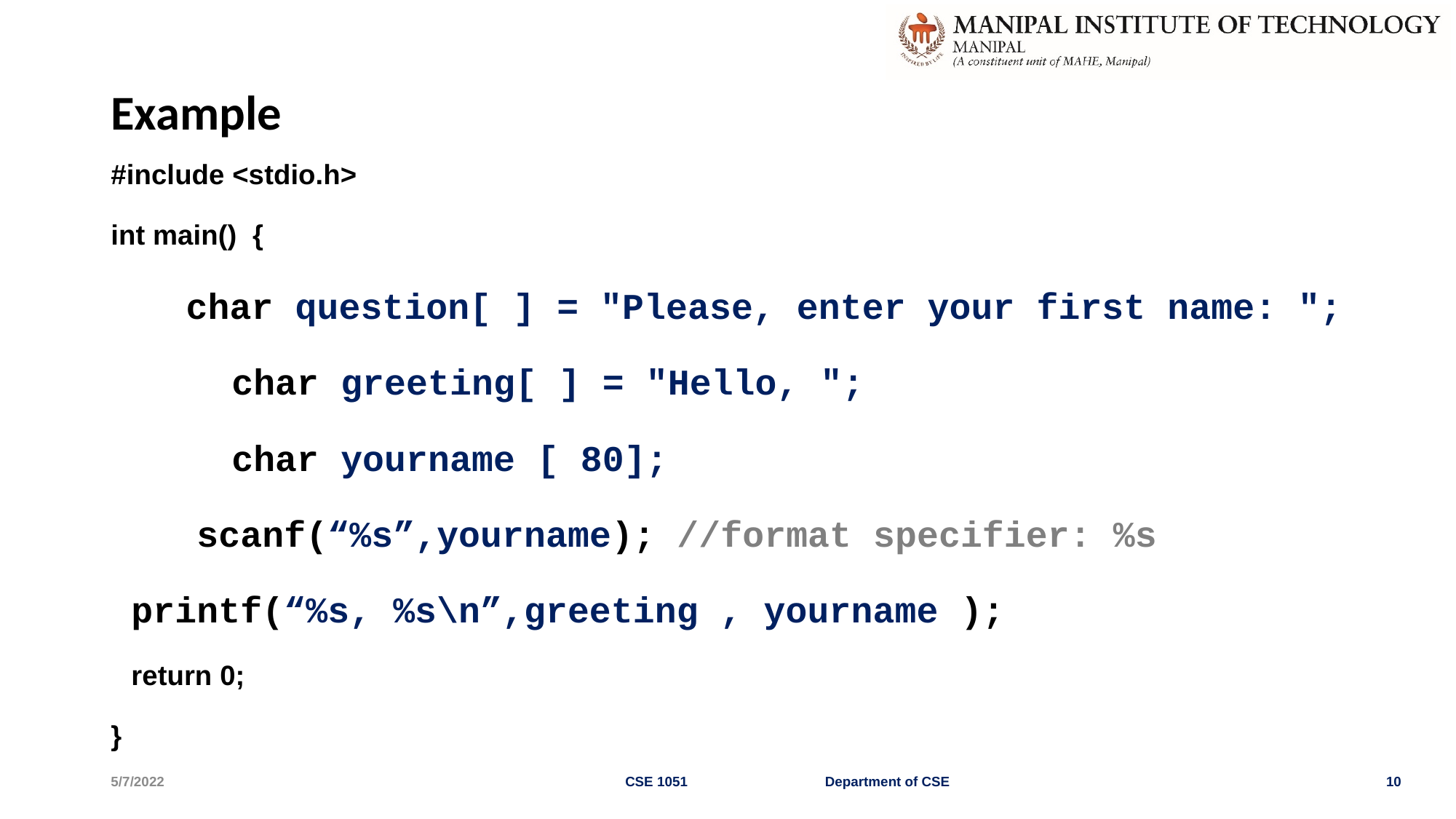

# Example
#include <stdio.h>
int main()  {
	       char question[ ] = "Please, enter your first name: ";
 	char greeting[ ] = "Hello, ";
 	char yourname [ 80];
	   scanf(“%s”,yourname); //format specifier: %s
		printf(“%s, %s\n”,greeting , yourname );
	return 0;
}
5/7/2022
CSE 1051                                    Department of CSE
10